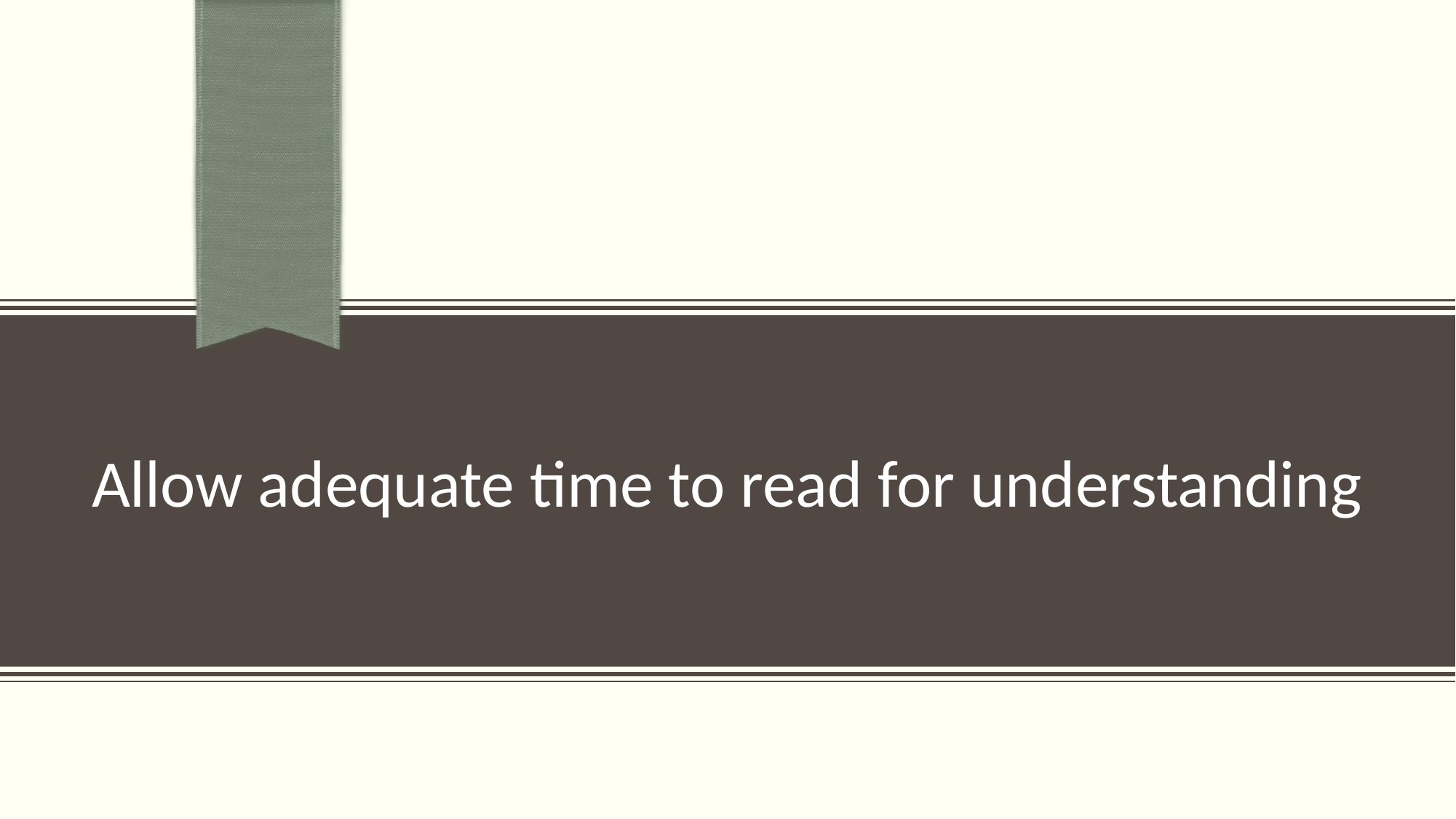

# Allow adequate time to read for understanding